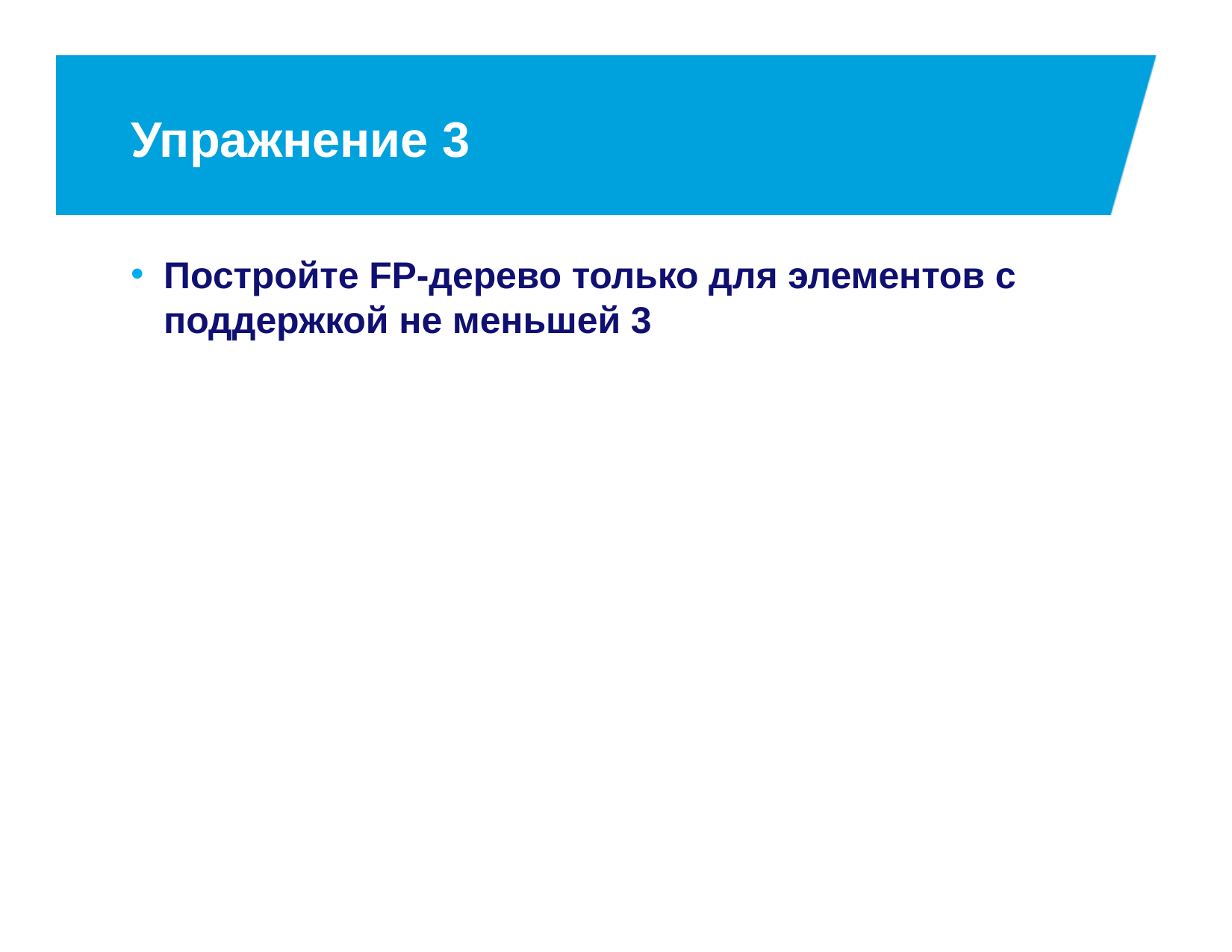

# Упражнение 3
Постройте FP-дерево только для элементов с поддержкой не меньшей 3